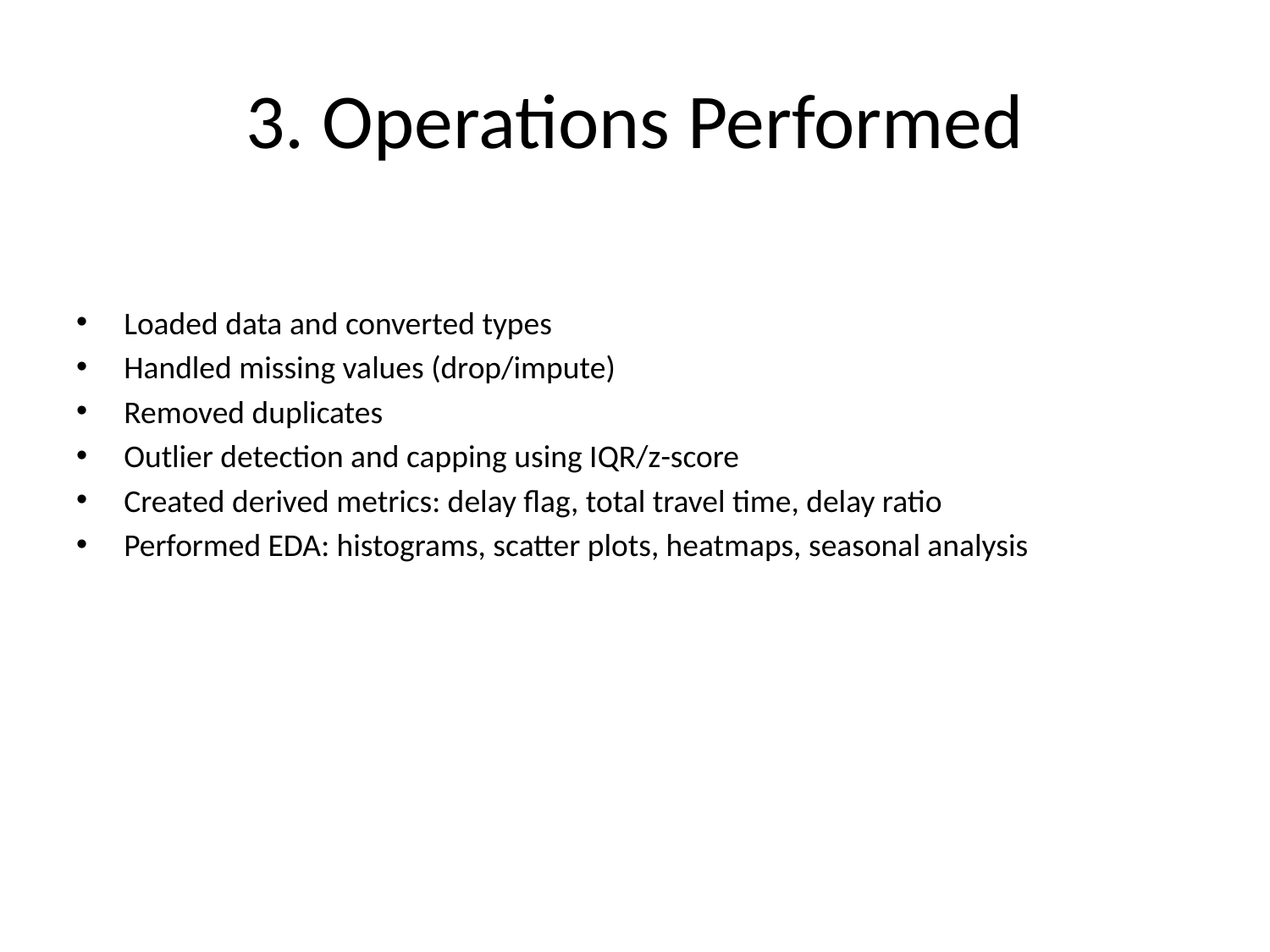

# 3. Operations Performed

Loaded data and converted types
Handled missing values (drop/impute)
Removed duplicates
Outlier detection and capping using IQR/z-score
Created derived metrics: delay flag, total travel time, delay ratio
Performed EDA: histograms, scatter plots, heatmaps, seasonal analysis